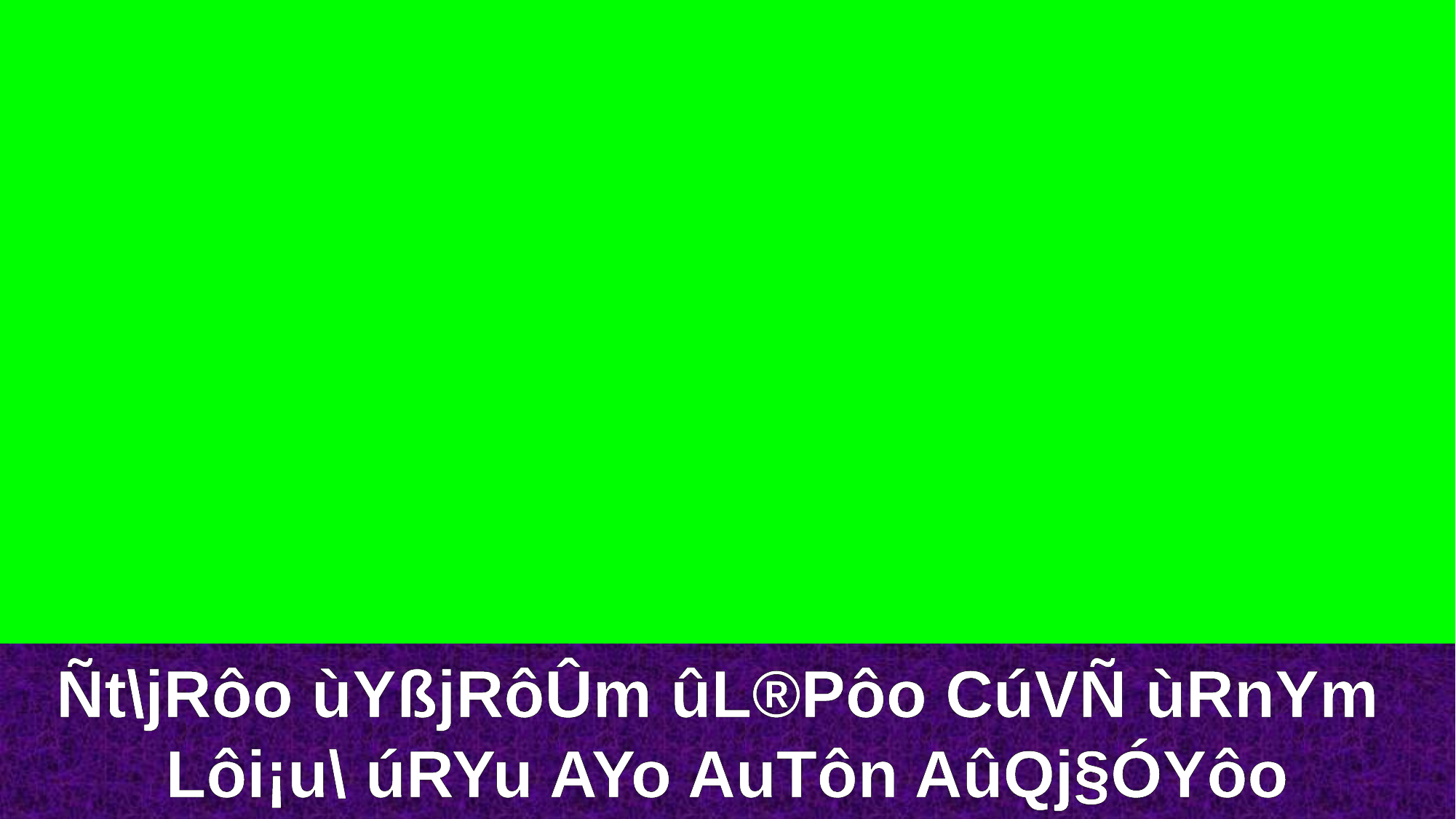

Ñt\jRôo ùYßjRôÛm ûL®Pôo CúVÑ ùRnYm
Lôi¡u\ úRYu AYo AuTôn AûQj§ÓYôo